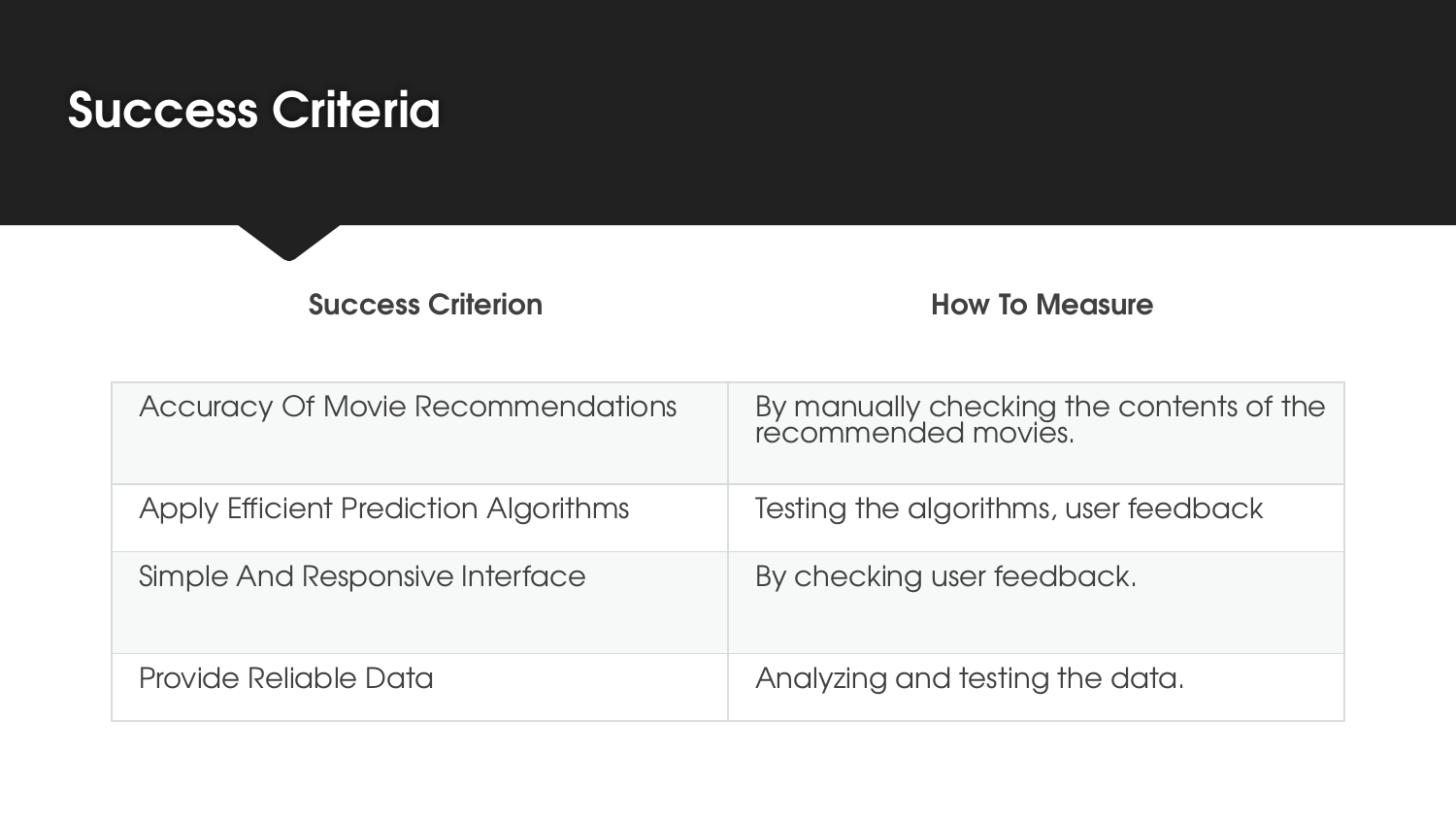

# Success Criteria
| Success Criterion | How To Measure |
| --- | --- |
| Accuracy Of Movie Recommendations | By manually checking the contents of the recommended movies. |
| Apply Efficient Prediction Algorithms | Testing the algorithms, user feedback |
| Simple And Responsive Interface | By checking user feedback. |
| Provide Reliable Data | Analyzing and testing the data. |